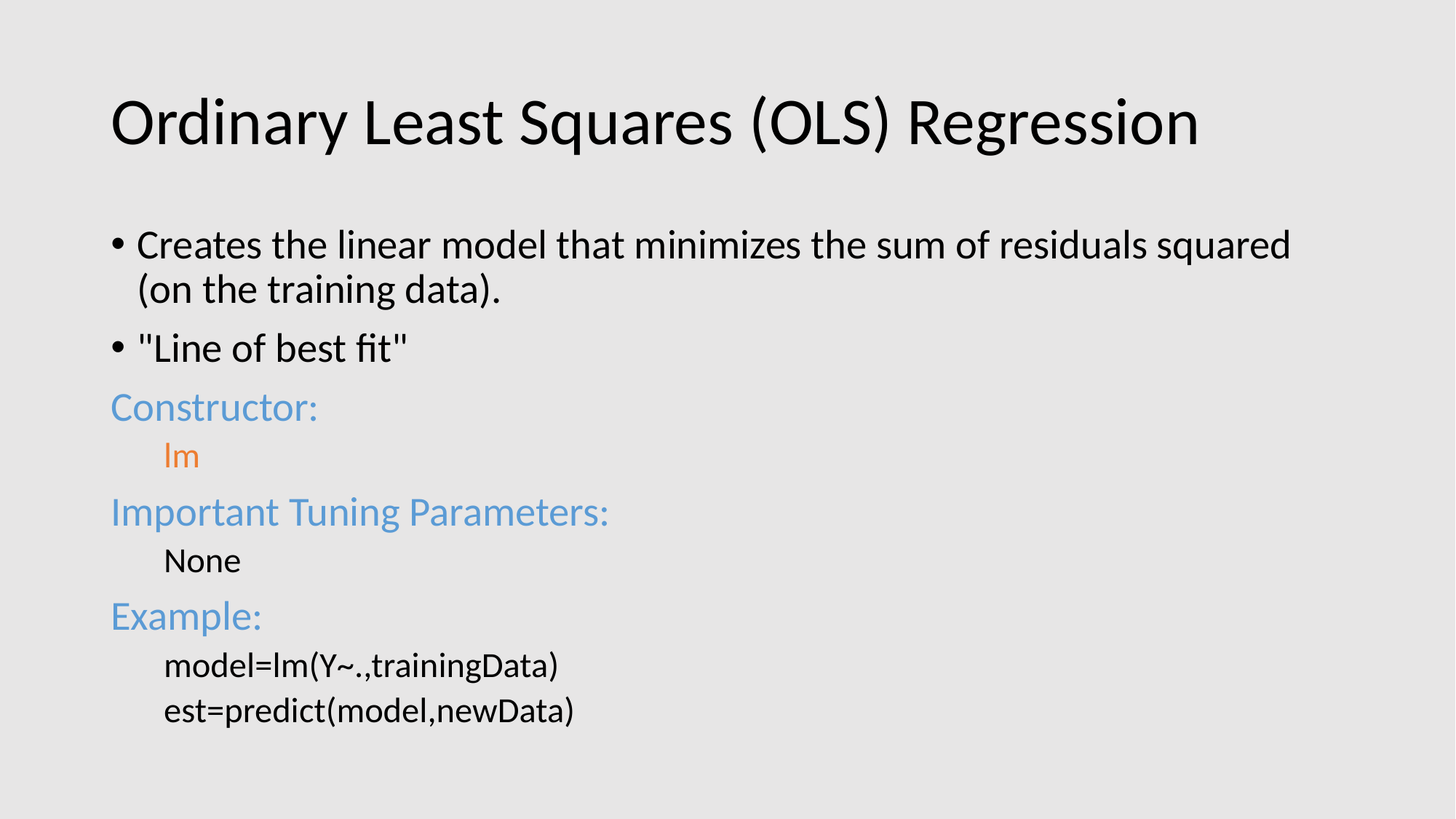

# Ordinary Least Squares (OLS) Regression
Creates the linear model that minimizes the sum of residuals squared (on the training data).
"Line of best fit"
Constructor:
lm
Important Tuning Parameters:
None
Example:
model=lm(Y~.,trainingData)
est=predict(model,newData)